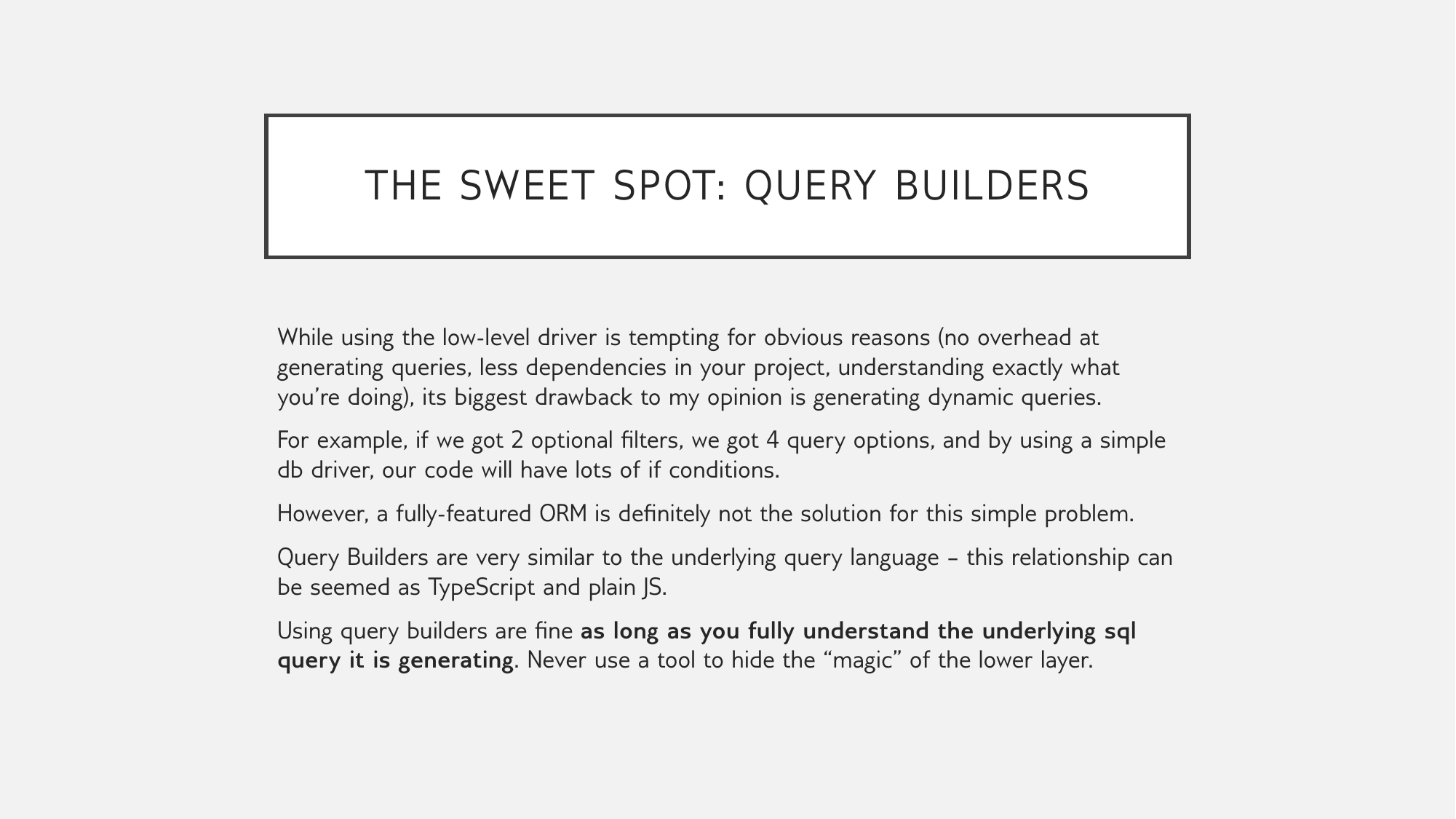

# The sweet spot: query builders
While using the low-level driver is tempting for obvious reasons (no overhead at generating queries, less dependencies in your project, understanding exactly what you’re doing), its biggest drawback to my opinion is generating dynamic queries.
For example, if we got 2 optional filters, we got 4 query options, and by using a simple db driver, our code will have lots of if conditions.
However, a fully-featured ORM is definitely not the solution for this simple problem.
Query Builders are very similar to the underlying query language – this relationship can be seemed as TypeScript and plain JS.
Using query builders are fine as long as you fully understand the underlying sql query it is generating. Never use a tool to hide the “magic” of the lower layer.